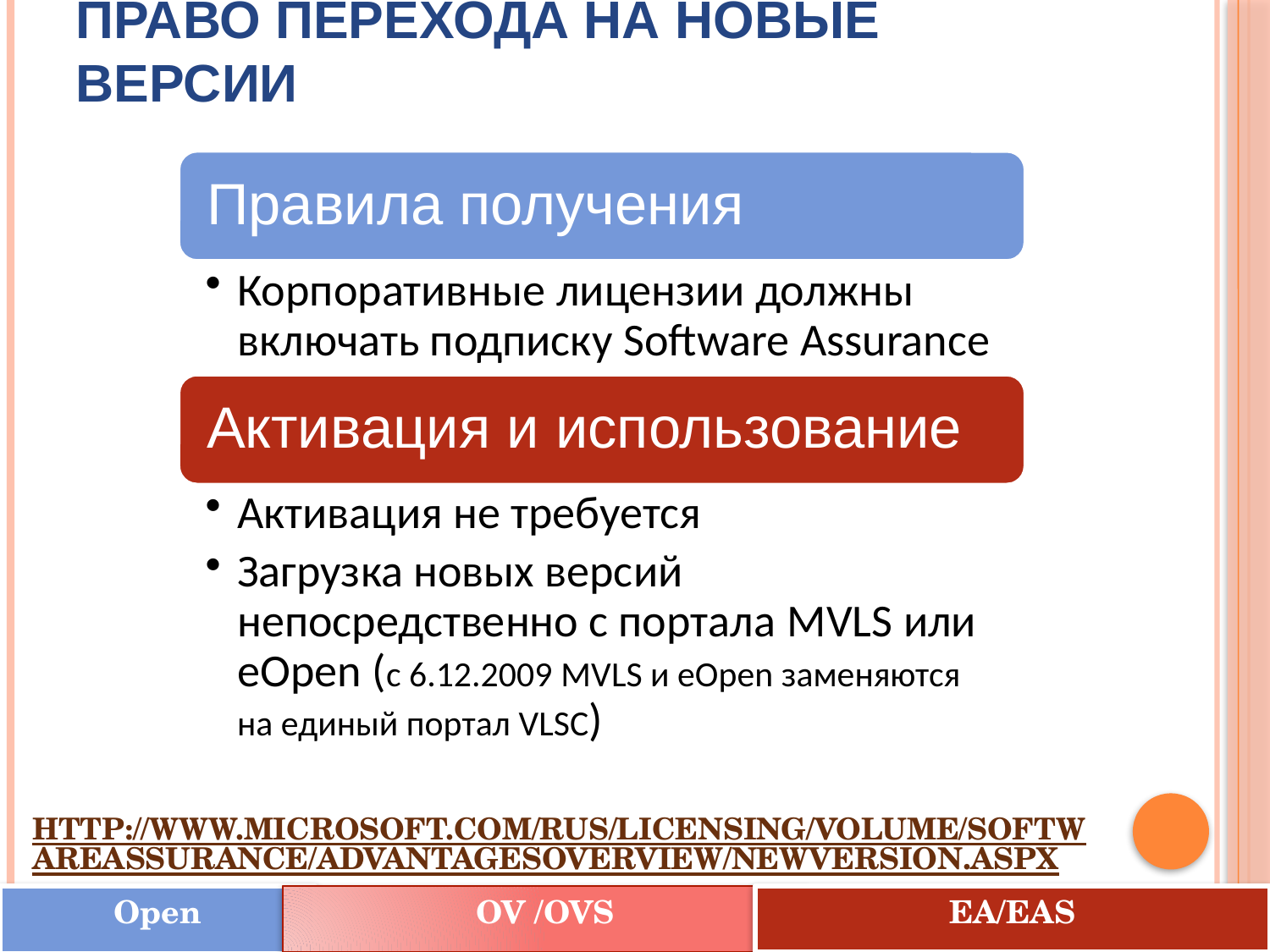

# Право перехода на новые версии
Правила получения
Корпоративные лицензии должны включать подписку Software Assurance
Активация и использование
Активация не требуется
Загрузка новых версий непосредственно с портала MVLS или eOpen (c 6.12.2009 MVLS и eOpen заменяются на единый портал VLSC)
http://www.microsoft.com/rus/licensing/volume/softwareassurance/advantagesoverview/newversion.aspx

Open
OV /OVS
EA/EAS